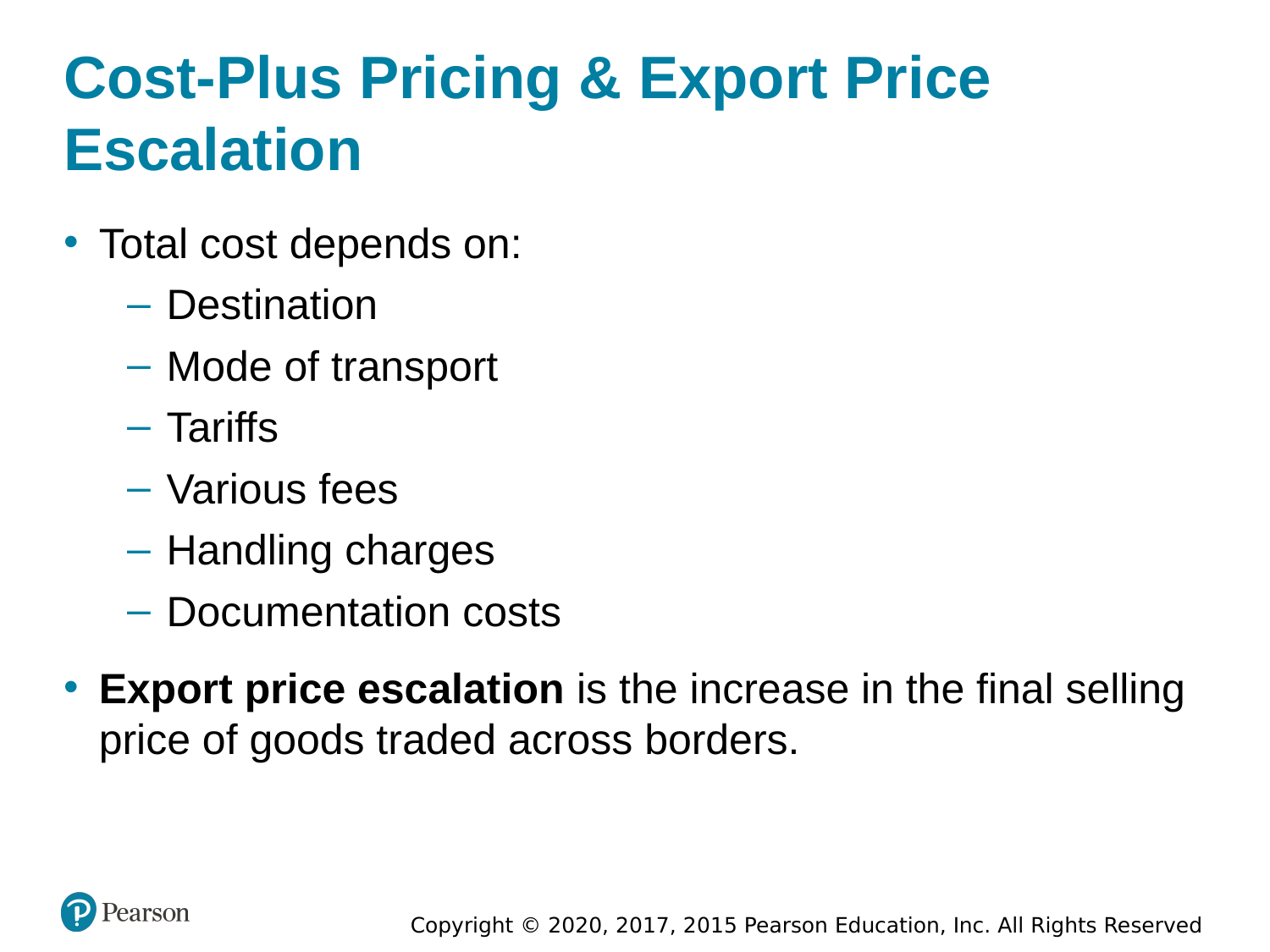

# Cost-Plus Pricing & Export Price Escalation
Total cost depends on:
Destination
Mode of transport
Tariffs
Various fees
Handling charges
Documentation costs
Export price escalation is the increase in the final selling price of goods traded across borders.